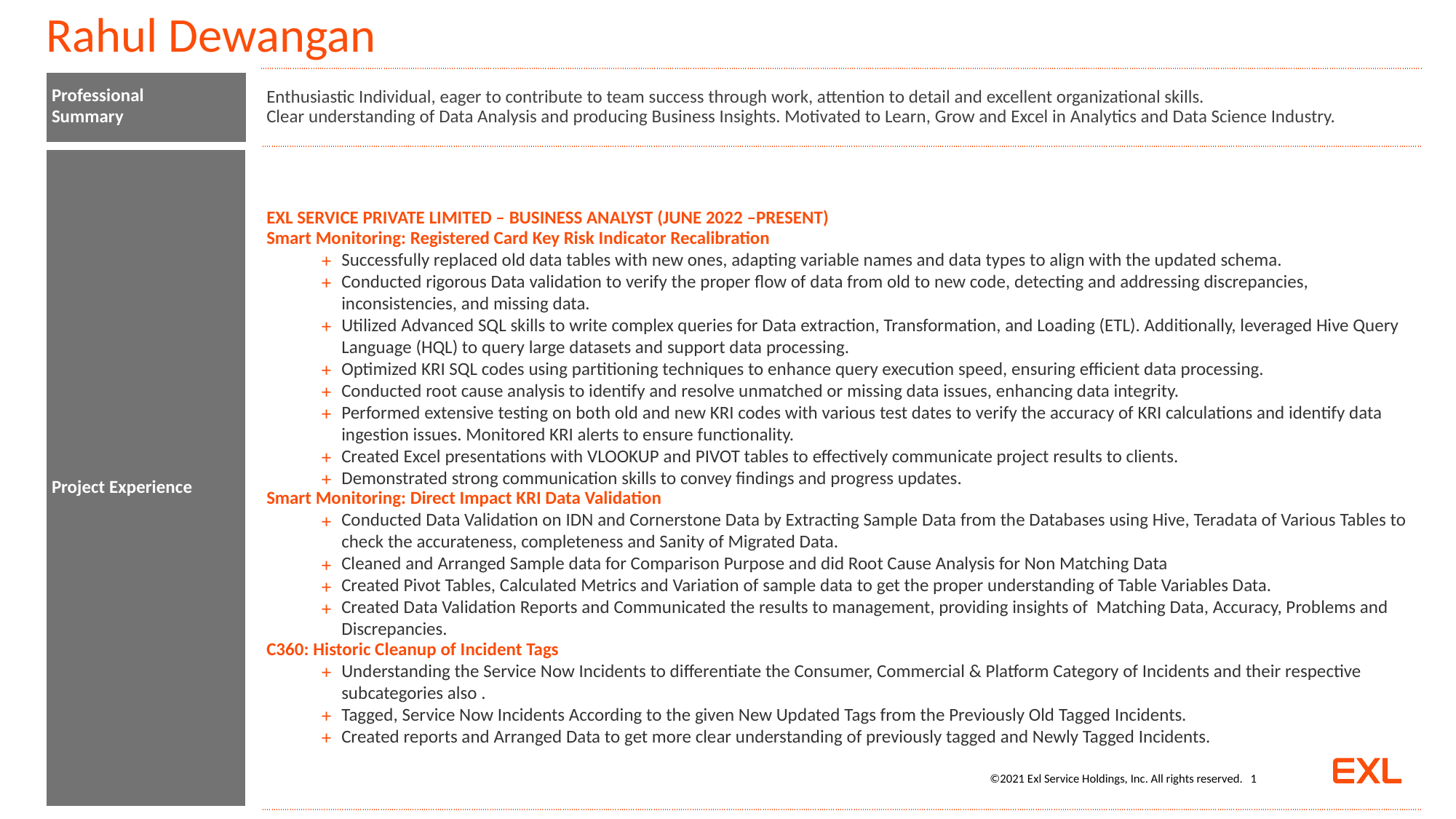

# Rahul Dewangan
| Professional Summary |  | Enthusiastic Individual, eager to contribute to team success through work, attention to detail and excellent organizational skills. Clear understanding of Data Analysis and producing Business Insights. Motivated to Learn, Grow and Excel in Analytics and Data Science Industry. |
| --- | --- | --- |
| Project Experience |  | EXL SERVICE PRIVATE LIMITED – BUSINESS ANALYST (JUNE 2022 –PRESENT) Smart Monitoring: Registered Card Key Risk Indicator Recalibration Successfully replaced old data tables with new ones, adapting variable names and data types to align with the updated schema. Conducted rigorous Data validation to verify the proper flow of data from old to new code, detecting and addressing discrepancies, inconsistencies, and missing data. Utilized Advanced SQL skills to write complex queries for Data extraction, Transformation, and Loading (ETL). Additionally, leveraged Hive Query Language (HQL) to query large datasets and support data processing. Optimized KRI SQL codes using partitioning techniques to enhance query execution speed, ensuring efficient data processing. Conducted root cause analysis to identify and resolve unmatched or missing data issues, enhancing data integrity. Performed extensive testing on both old and new KRI codes with various test dates to verify the accuracy of KRI calculations and identify data ingestion issues. Monitored KRI alerts to ensure functionality. Created Excel presentations with VLOOKUP and PIVOT tables to effectively communicate project results to clients. Demonstrated strong communication skills to convey findings and progress updates. Smart Monitoring: Direct Impact KRI Data Validation Conducted Data Validation on IDN and Cornerstone Data by Extracting Sample Data from the Databases using Hive, Teradata of Various Tables to check the accurateness, completeness and Sanity of Migrated Data. Cleaned and Arranged Sample data for Comparison Purpose and did Root Cause Analysis for Non Matching Data Created Pivot Tables, Calculated Metrics and Variation of sample data to get the proper understanding of Table Variables Data. Created Data Validation Reports and Communicated the results to management, providing insights of Matching Data, Accuracy, Problems and Discrepancies. C360: Historic Cleanup of Incident Tags Understanding the Service Now Incidents to differentiate the Consumer, Commercial & Platform Category of Incidents and their respective subcategories also . Tagged, Service Now Incidents According to the given New Updated Tags from the Previously Old Tagged Incidents. Created reports and Arranged Data to get more clear understanding of previously tagged and Newly Tagged Incidents. |
©2021 Exl Service Holdings, Inc. All rights reserved.
1